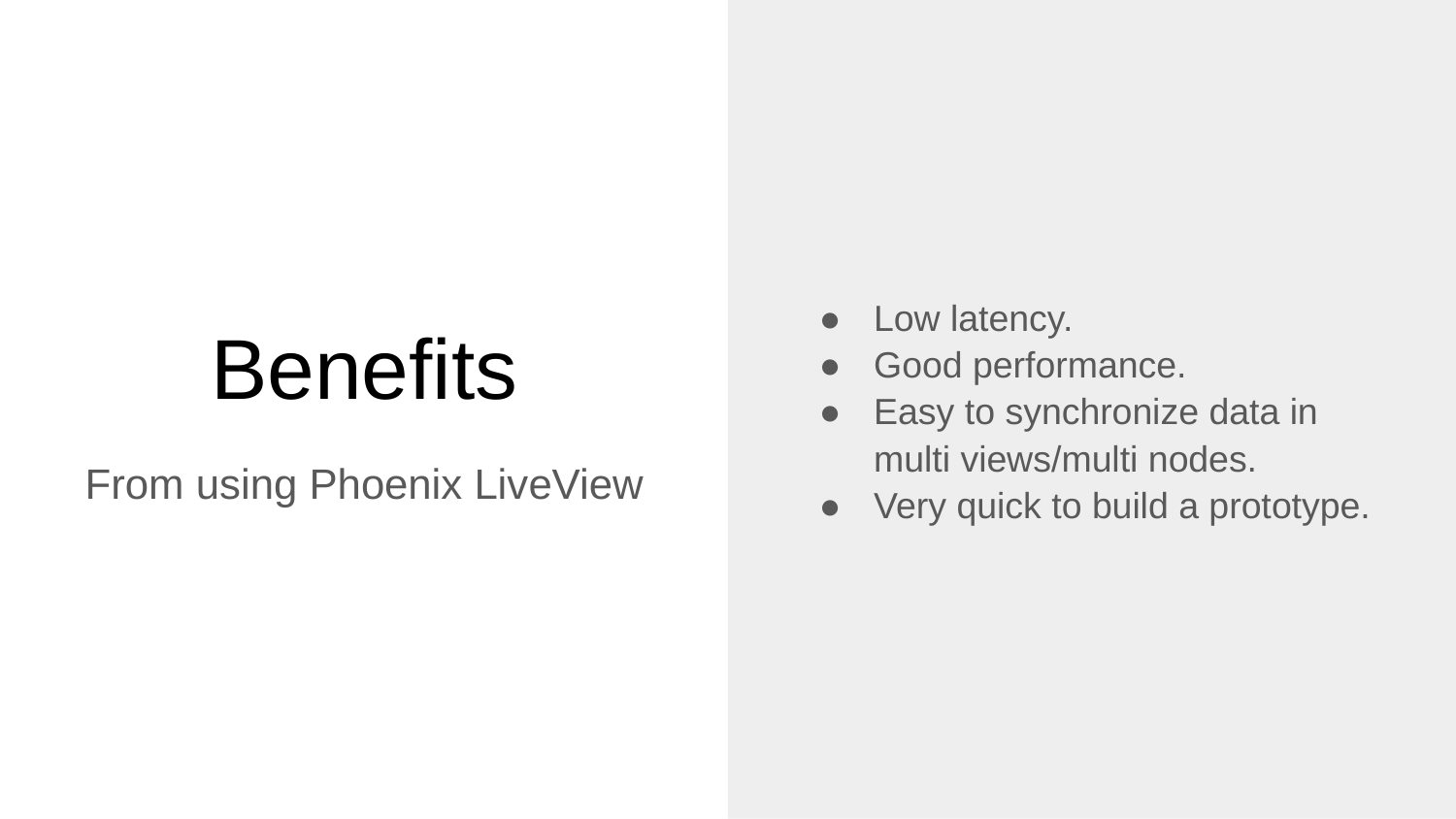

Low latency.
Good performance.
Easy to synchronize data in multi views/multi nodes.
Very quick to build a prototype.
# Benefits
From using Phoenix LiveView